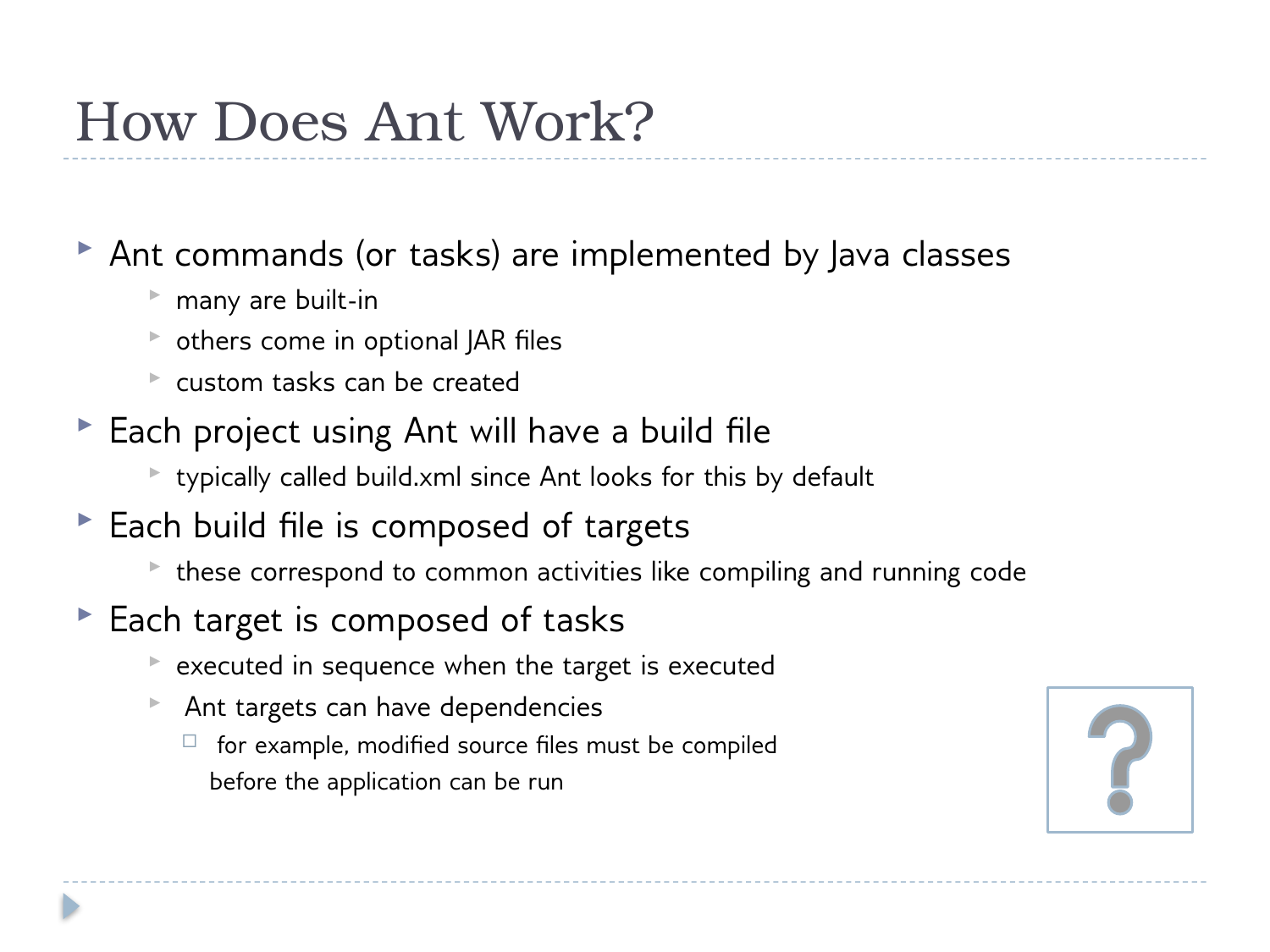

# How Does Ant Work?

Ant commands (or tasks) are implemented by Java classes
many are built-in
others come in optional JAR files
custom tasks can be created
Each project using Ant will have a build file
typically called build.xml since Ant looks for this by default
Each build file is composed of targets
these correspond to common activities like compiling and running code
Each target is composed of tasks
executed in sequence when the target is executed
 Ant targets can have dependencies
 for example, modified source files must be compiled
	before the application can be run